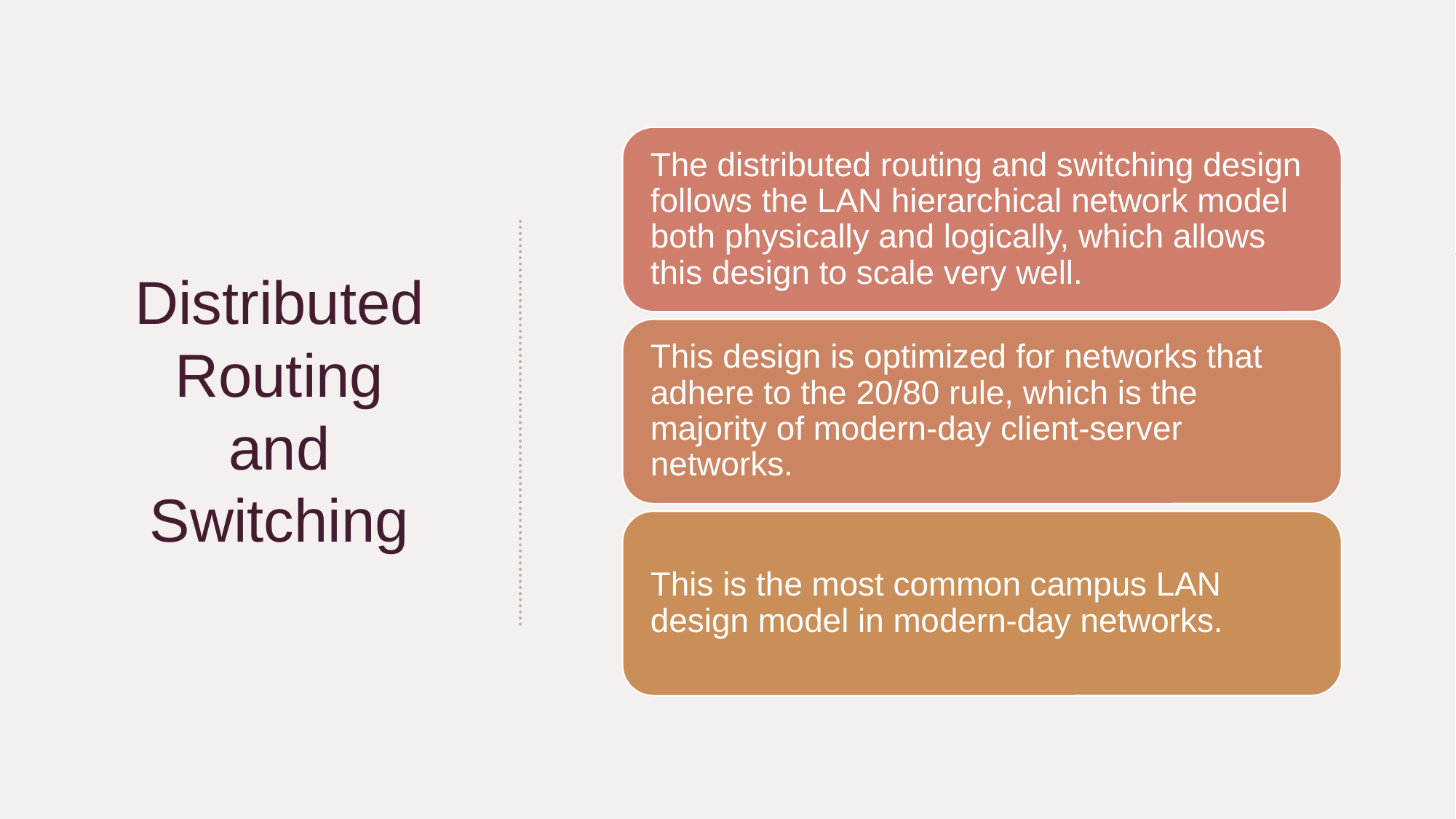

The distributed routing and switching design follows the LAN hierarchical network model both physically and logically, which allows this design to scale very well.
This design is optimized for networks that adhere to the 20/80 rule, which is the majority of modern-day client-server networks.
This is the most common campus LAN design model in modern-day networks.
# Distributed Routing and Switching